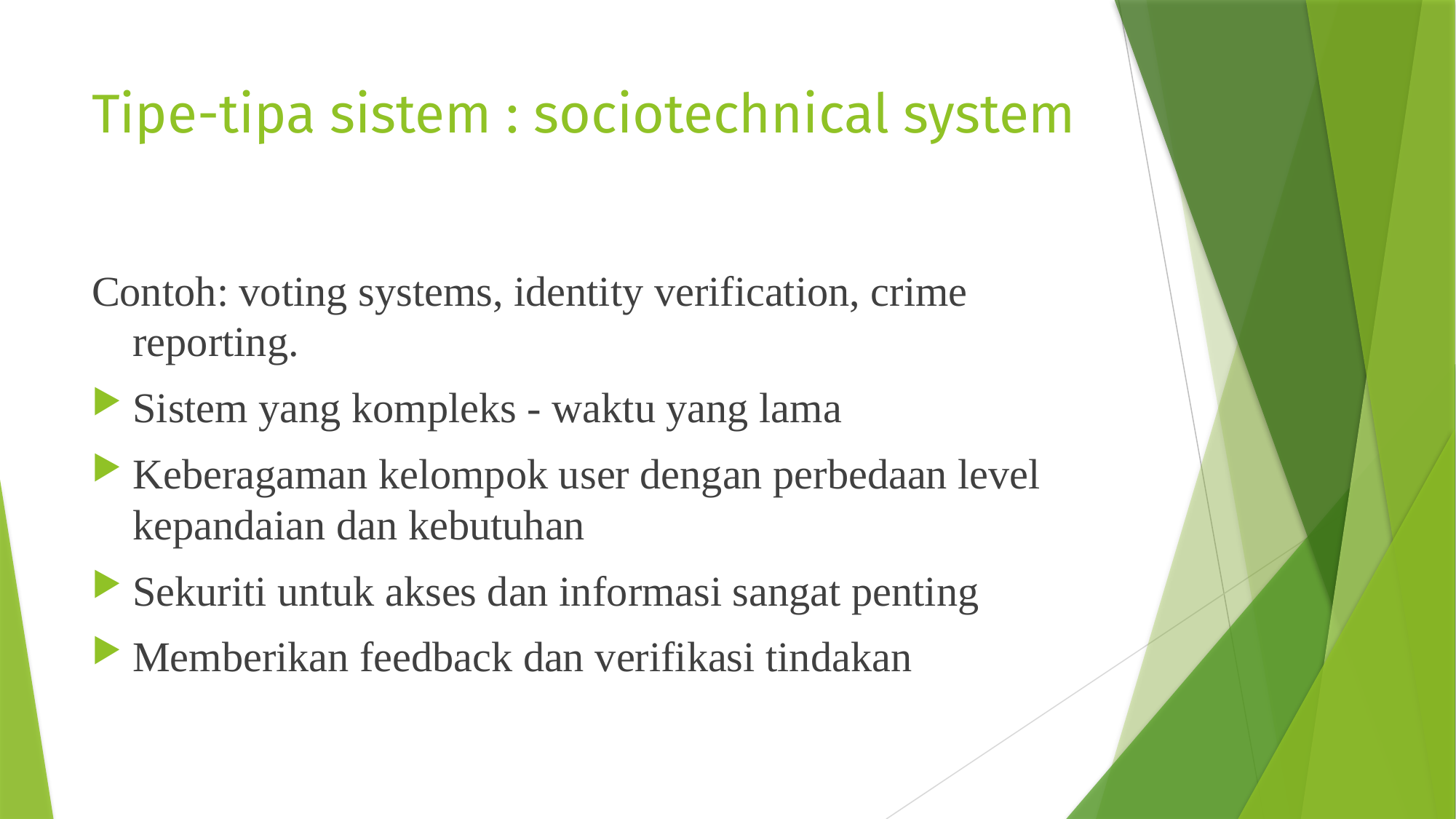

# Tipe-tipa sistem : sociotechnical system
Contoh: voting systems, identity verification, crime reporting.
Sistem yang kompleks - waktu yang lama
Keberagaman kelompok user dengan perbedaan level kepandaian dan kebutuhan
Sekuriti untuk akses dan informasi sangat penting
Memberikan feedback dan verifikasi tindakan